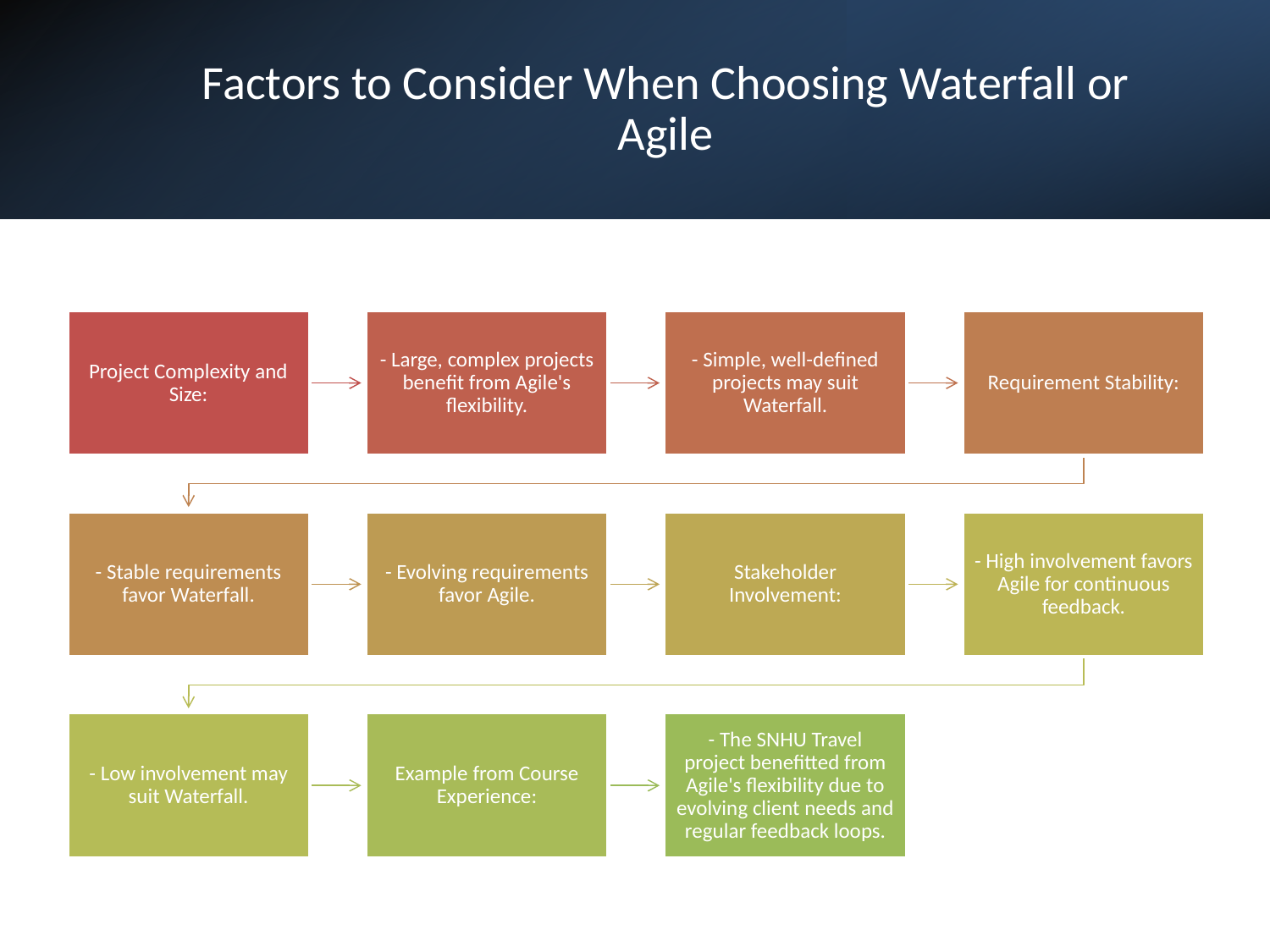

# Factors to Consider When Choosing Waterfall or Agile

Project Complexity and Size:

- Large, complex projects benefit from Agile's flexibility.

- Simple, well-defined projects may suit Waterfall.

Requirement Stability:

- Stable requirements favor Waterfall.

- Evolving requirements favor Agile.

Stakeholder Involvement:

- High involvement favors Agile for continuous feedback.

- Low involvement may suit Waterfall.

Example from Course Experience:
- The SNHU Travel project benefitted from Agile's flexibility due to evolving client needs and regular feedback loops.